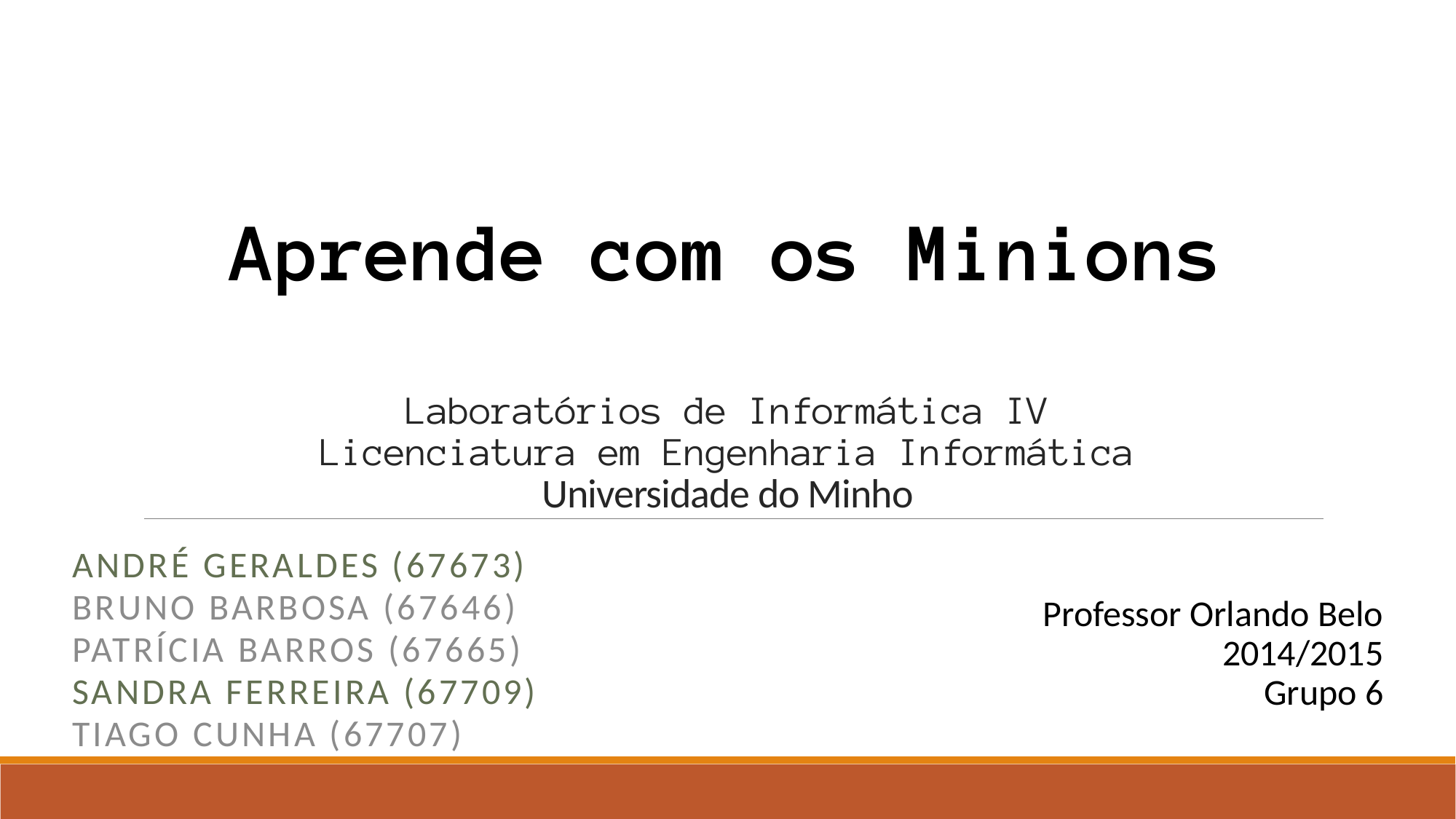

# Aprende com os Minions Laboratórios de Informática IV Licenciatura em Engenharia Informática Universidade do Minho
André Geraldes (67673)
Bruno Barbosa (67646)
Patrícia Barros (67665)
Sandra Ferreira (67709)
Tiago Cunha (67707)

Professor Orlando Belo
2014/2015
Grupo 6